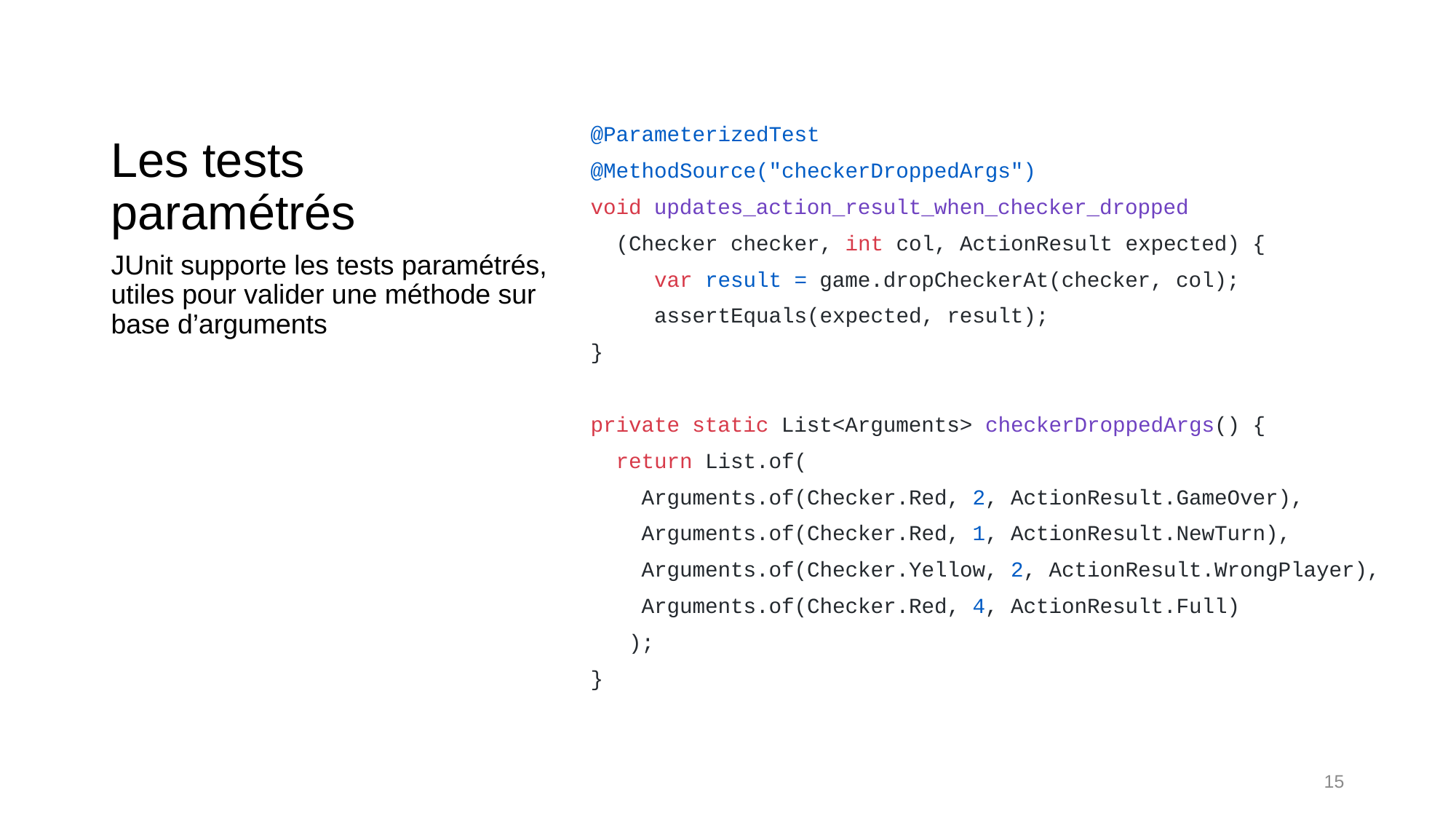

# Les tests paramétrés
@ParameterizedTest
@MethodSource("checkerDroppedArgs")
void updates_action_result_when_checker_dropped
  (Checker checker, int col, ActionResult expected) {
     var result = game.dropCheckerAt(checker, col);
     assertEquals(expected, result);
}

private static List<Arguments> checkerDroppedArgs() {
  return List.of(
    Arguments.of(Checker.Red, 2, ActionResult.GameOver),
    Arguments.of(Checker.Red, 1, ActionResult.NewTurn),
    Arguments.of(Checker.Yellow, 2, ActionResult.WrongPlayer),
    Arguments.of(Checker.Red, 4, ActionResult.Full)
   );
}
JUnit supporte les tests paramétrés, utiles pour valider une méthode sur base d’arguments
15